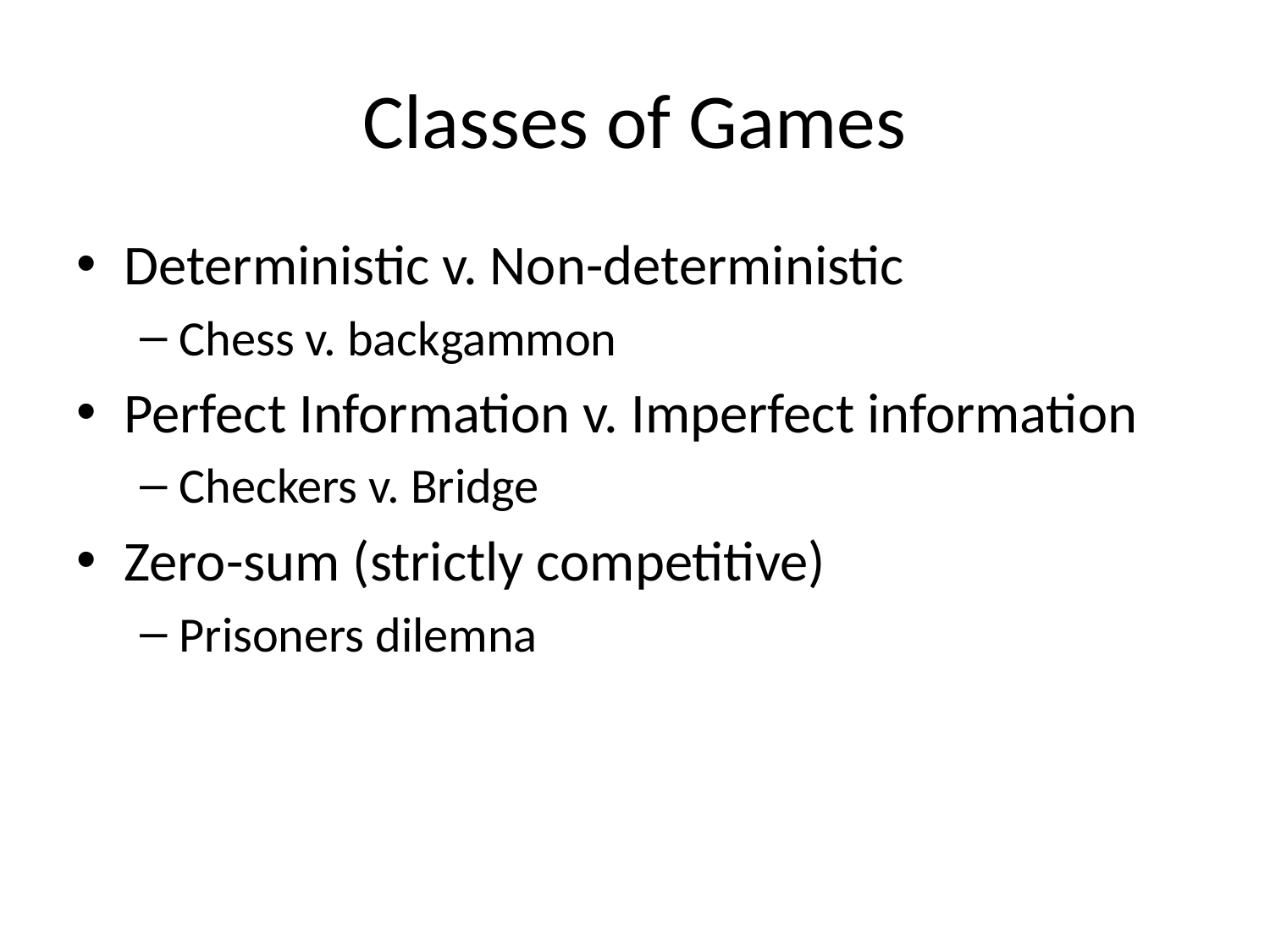

# Classes of Games
Deterministic v. Non-deterministic
Chess v. backgammon
Perfect Information v. Imperfect information
Checkers v. Bridge
Zero-sum (strictly competitive)
Prisoners dilemna